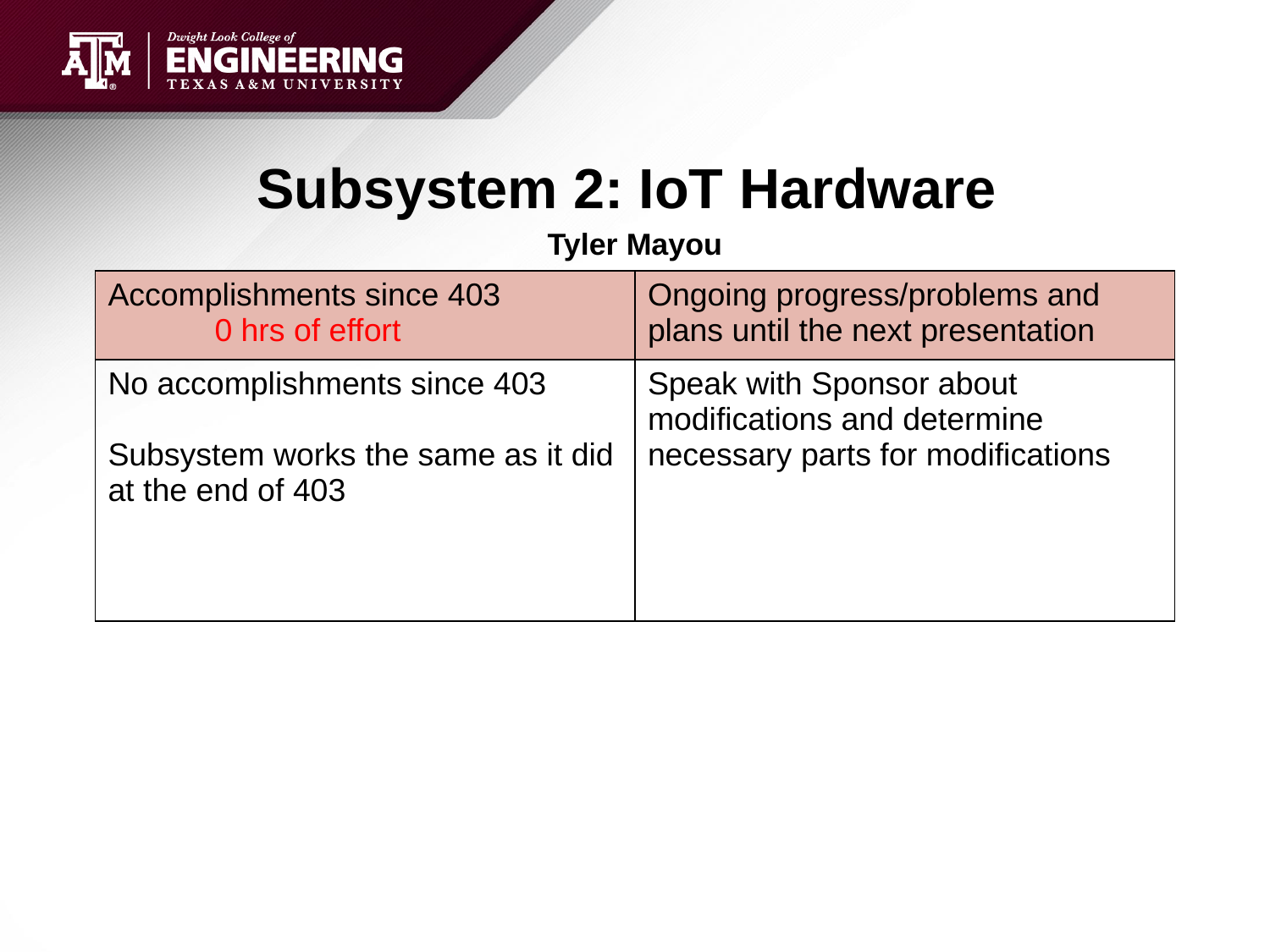

# Subsystem 2: IoT Hardware
Tyler Mayou
| Accomplishments since 403 0 hrs of effort | Ongoing progress/problems and plans until the next presentation |
| --- | --- |
| No accomplishments since 403 Subsystem works the same as it did at the end of 403 | Speak with Sponsor about modifications and determine necessary parts for modifications |